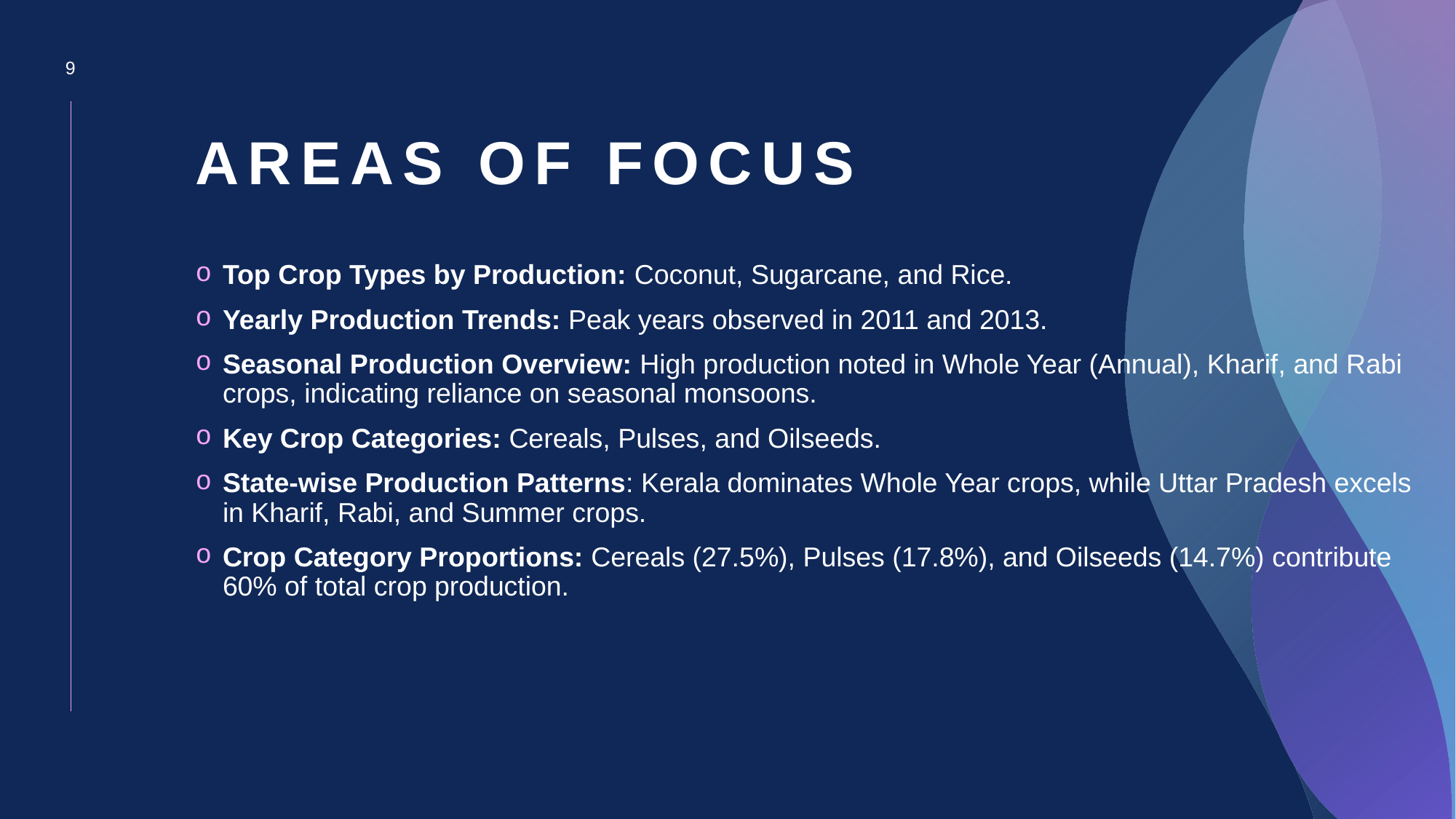

9
# AREAS OF FOCUS
Top Crop Types by Production: Coconut, Sugarcane, and Rice.
Yearly Production Trends: Peak years observed in 2011 and 2013.
Seasonal Production Overview: High production noted in Whole Year (Annual), Kharif, and Rabi crops, indicating reliance on seasonal monsoons.
Key Crop Categories: Cereals, Pulses, and Oilseeds.
State-wise Production Patterns: Kerala dominates Whole Year crops, while Uttar Pradesh excels in Kharif, Rabi, and Summer crops.
Crop Category Proportions: Cereals (27.5%), Pulses (17.8%), and Oilseeds (14.7%) contribute 60% of total crop production.